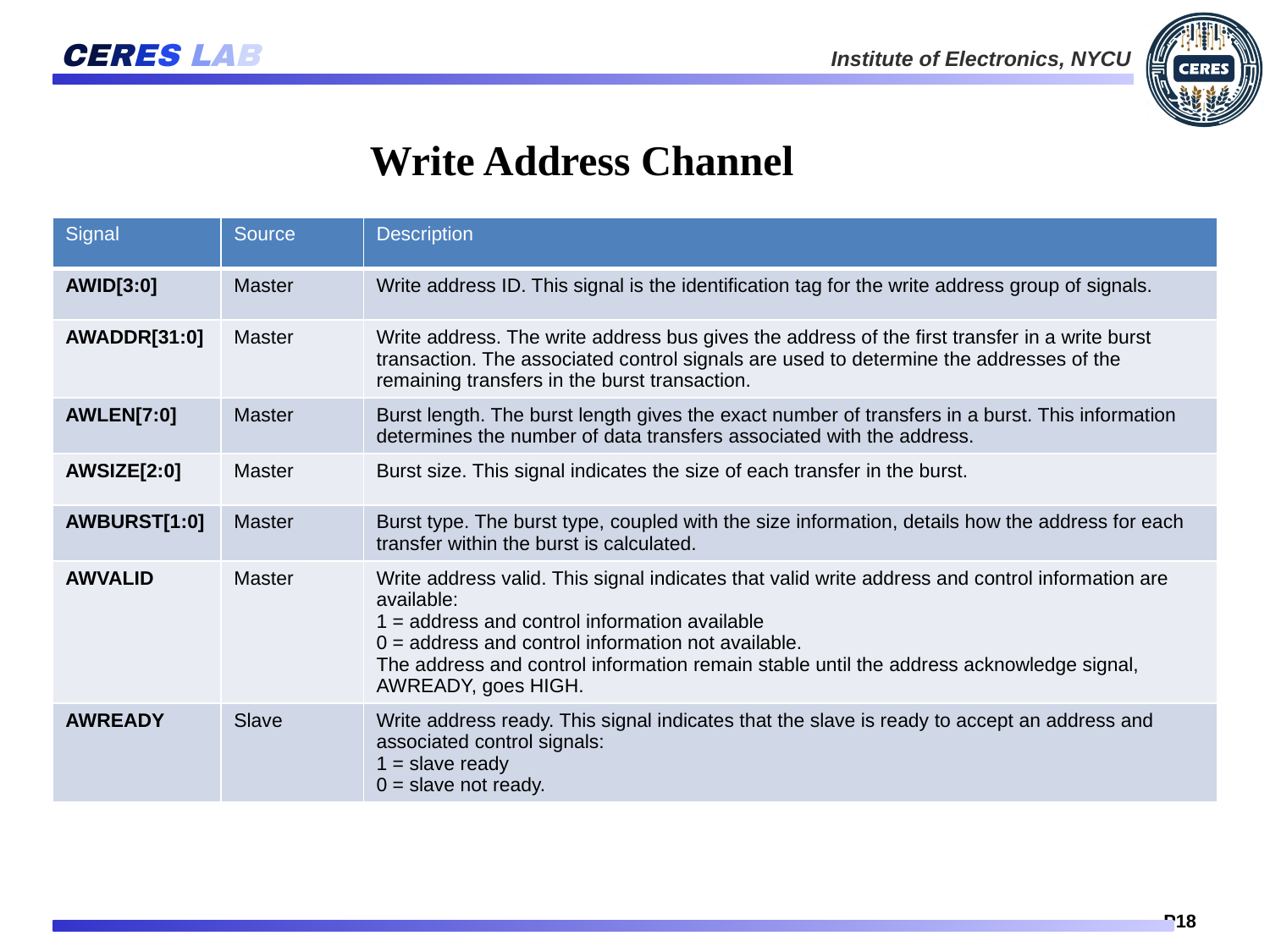

# Write Address Channel
| Signal | Source | Description |
| --- | --- | --- |
| AWID[3:0] | Master | Write address ID. This signal is the identification tag for the write address group of signals. |
| AWADDR[31:0] | Master | Write address. The write address bus gives the address of the first transfer in a write burst transaction. The associated control signals are used to determine the addresses of the remaining transfers in the burst transaction. |
| AWLEN[7:0] | Master | Burst length. The burst length gives the exact number of transfers in a burst. This information determines the number of data transfers associated with the address. |
| AWSIZE[2:0] | Master | Burst size. This signal indicates the size of each transfer in the burst. |
| AWBURST[1:0] | Master | Burst type. The burst type, coupled with the size information, details how the address for each transfer within the burst is calculated. |
| AWVALID | Master | Write address valid. This signal indicates that valid write address and control information are available: 1 = address and control information available 0 = address and control information not available. The address and control information remain stable until the address acknowledge signal, AWREADY, goes HIGH. |
| AWREADY | Slave | Write address ready. This signal indicates that the slave is ready to accept an address and associated control signals: 1 = slave ready 0 = slave not ready. |